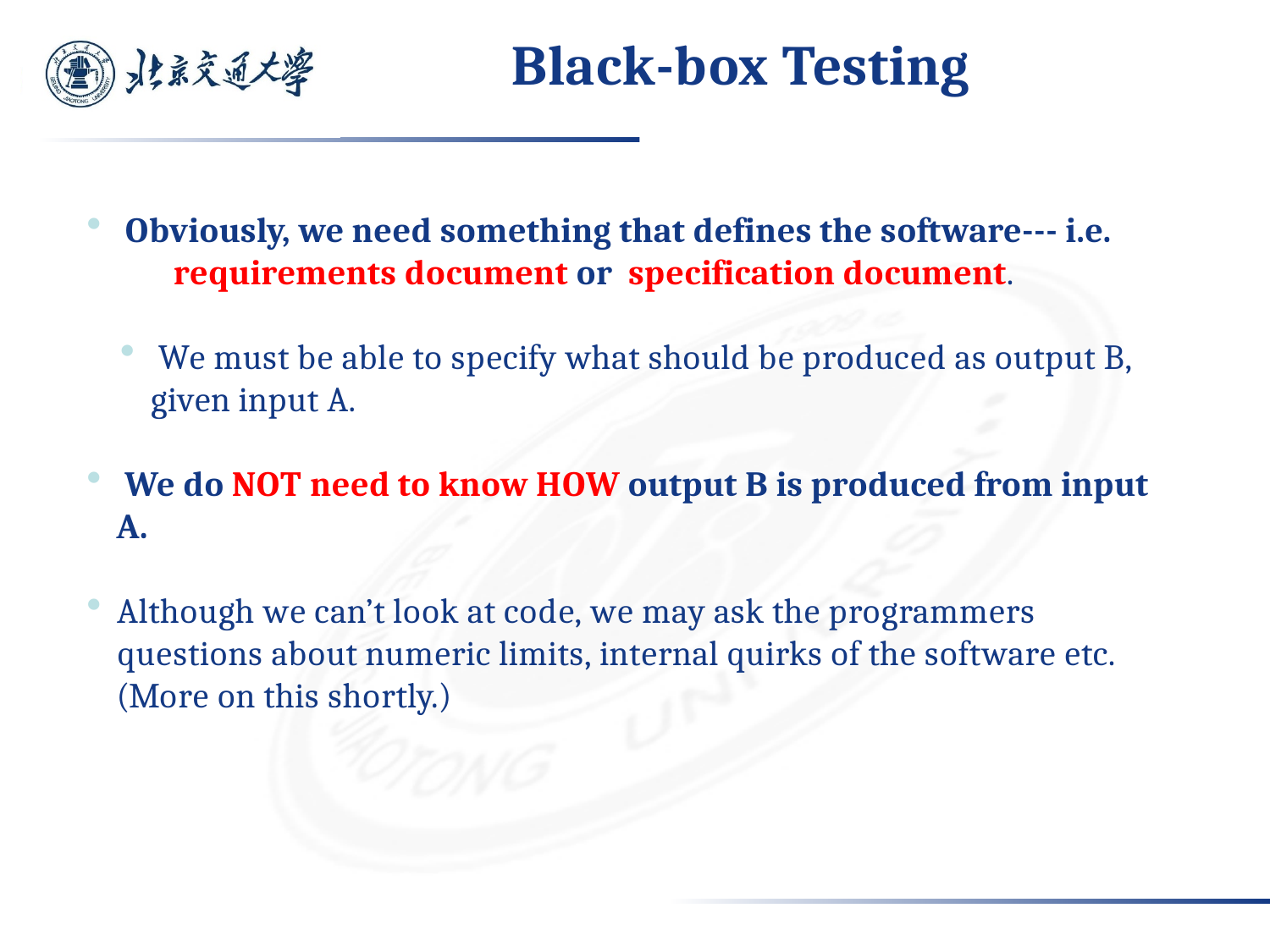

# Black-box Testing
 Obviously, we need something that defines the software--- i.e.
   requirements document or  specification document.

 We must be able to specify what should be produced as output B, given input A.

 We do NOT need to know HOW output B is produced from input A.

Although we can’t look at code, we may ask the programmers questions about numeric limits, internal quirks of the software etc. (More on this shortly.)